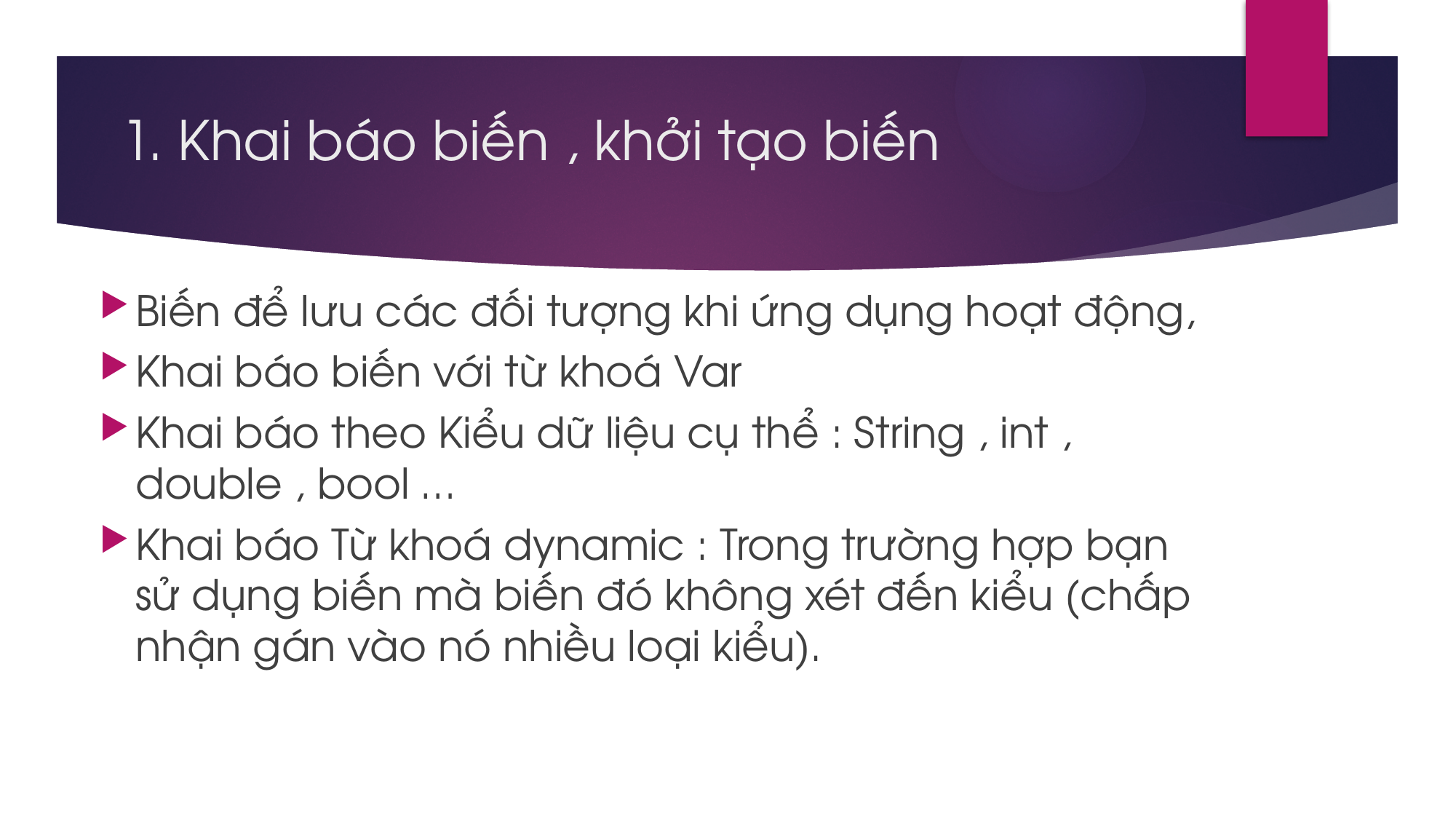

# 1. Khai báo biến , khởi tạo biến
Biến để lưu các đối tượng khi ứng dụng hoạt động,
Khai báo biến với từ khoá Var
Khai báo theo Kiểu dữ liệu cụ thể : String , int , double , bool …
Khai báo Từ khoá dynamic : Trong trường hợp bạn sử dụng biến mà biến đó không xét đến kiểu (chấp nhận gán vào nó nhiều loại kiểu).